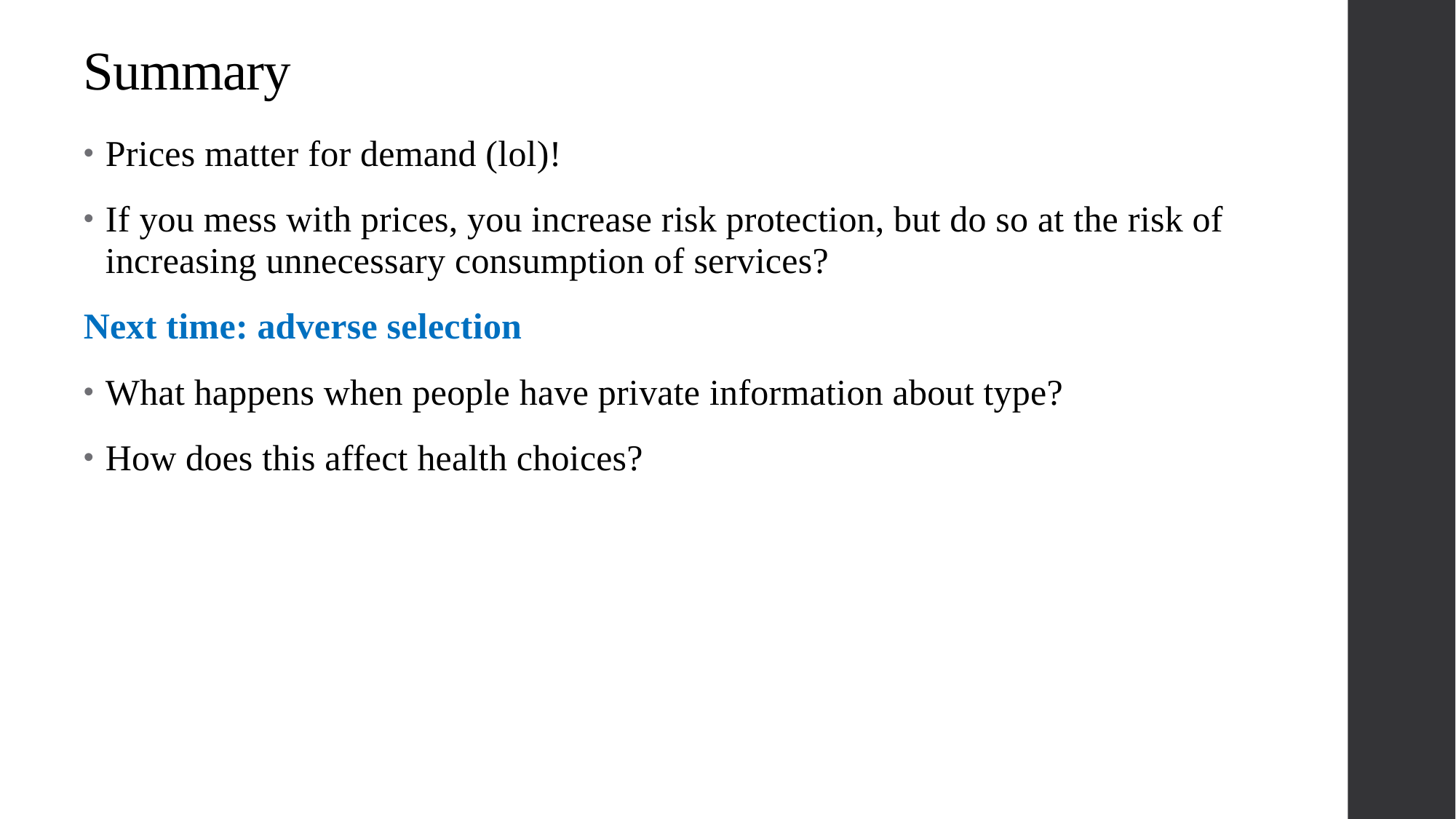

# Summary
Prices matter for demand (lol)!
If you mess with prices, you increase risk protection, but do so at the risk of increasing unnecessary consumption of services?
Next time: adverse selection
What happens when people have private information about type?
How does this affect health choices?